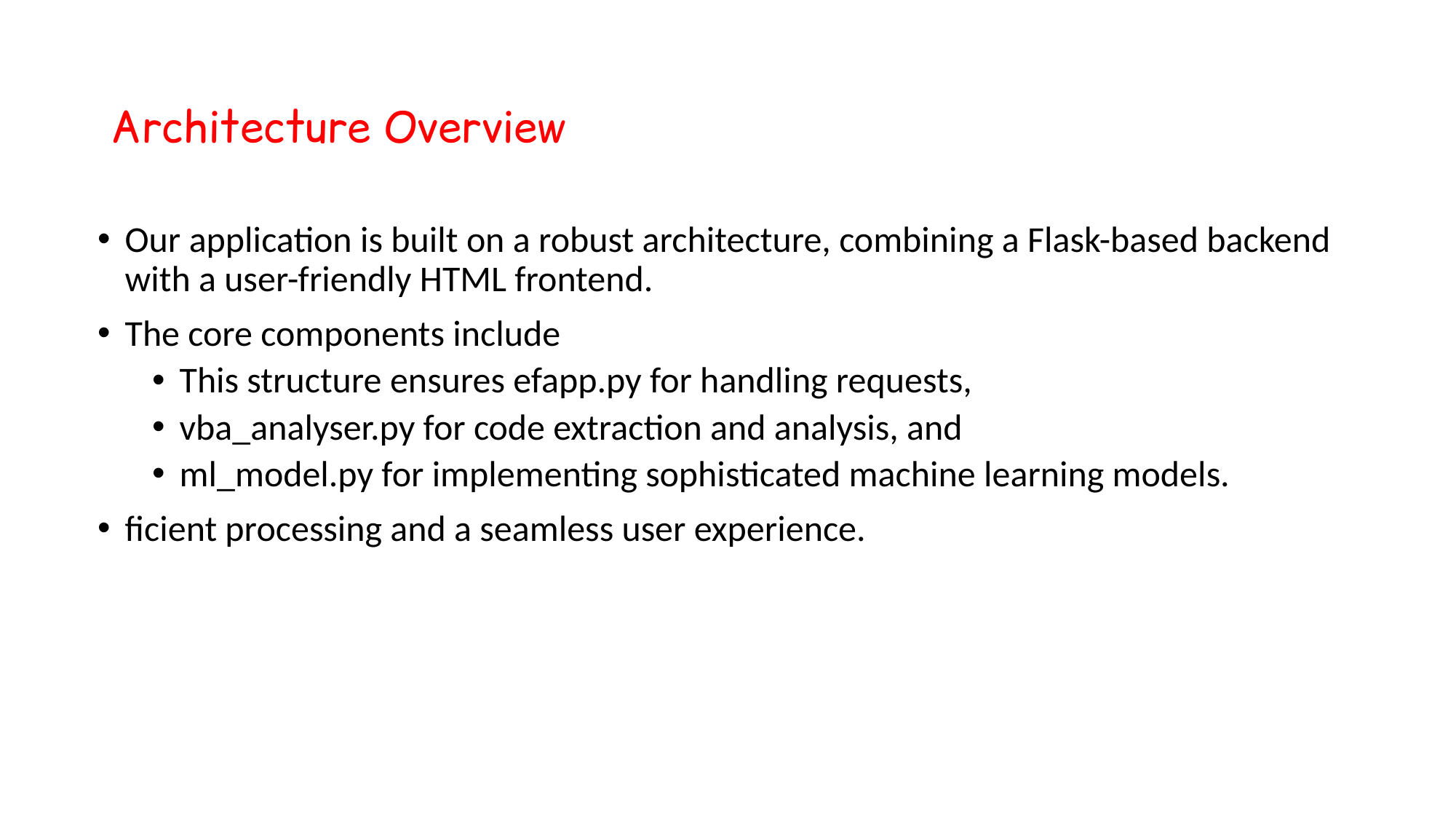

# Architecture Overview
Our application is built on a robust architecture, combining a Flask-based backend with a user-friendly HTML frontend.
The core components include
This structure ensures efapp.py for handling requests,
vba_analyser.py for code extraction and analysis, and
ml_model.py for implementing sophisticated machine learning models.
ficient processing and a seamless user experience.